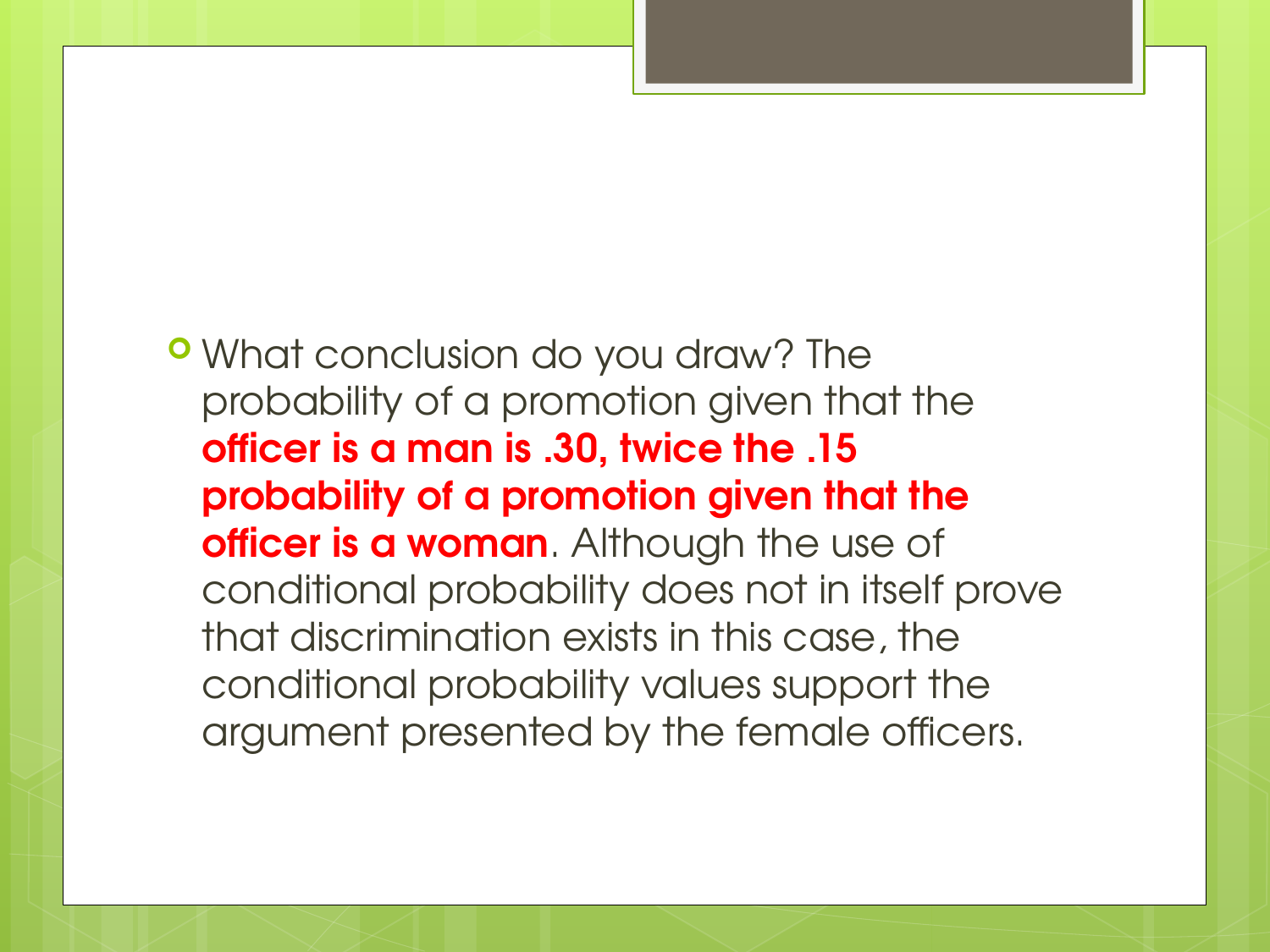

#
What conclusion do you draw? The probability of a promotion given that the officer is a man is .30, twice the .15 probability of a promotion given that the officer is a woman. Although the use of conditional probability does not in itself prove that discrimination exists in this case, the conditional probability values support the argument presented by the female officers.